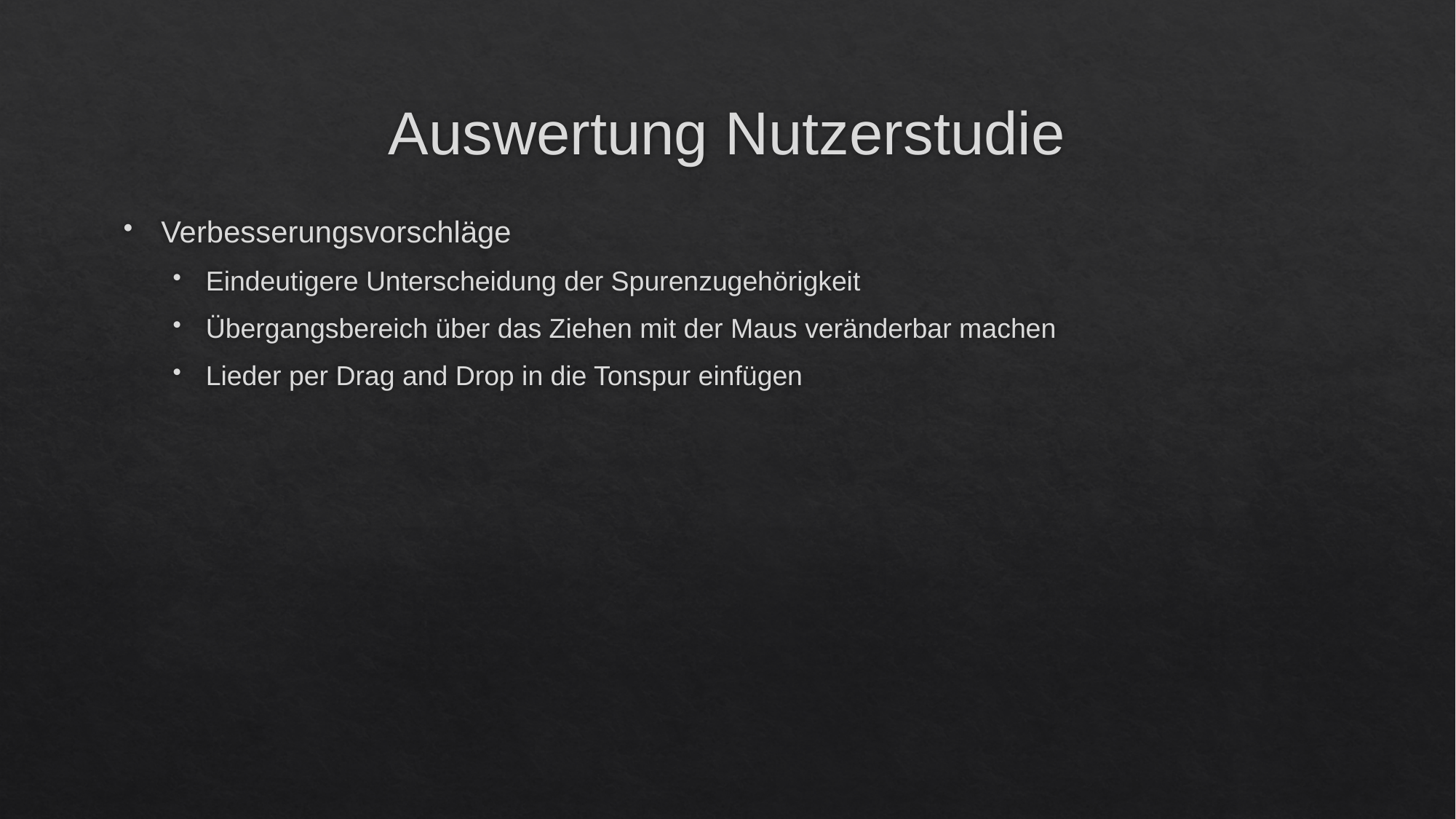

# Auswertung Nutzerstudie
Verbesserungsvorschläge
Eindeutigere Unterscheidung der Spurenzugehörigkeit
Übergangsbereich über das Ziehen mit der Maus veränderbar machen
Lieder per Drag and Drop in die Tonspur einfügen